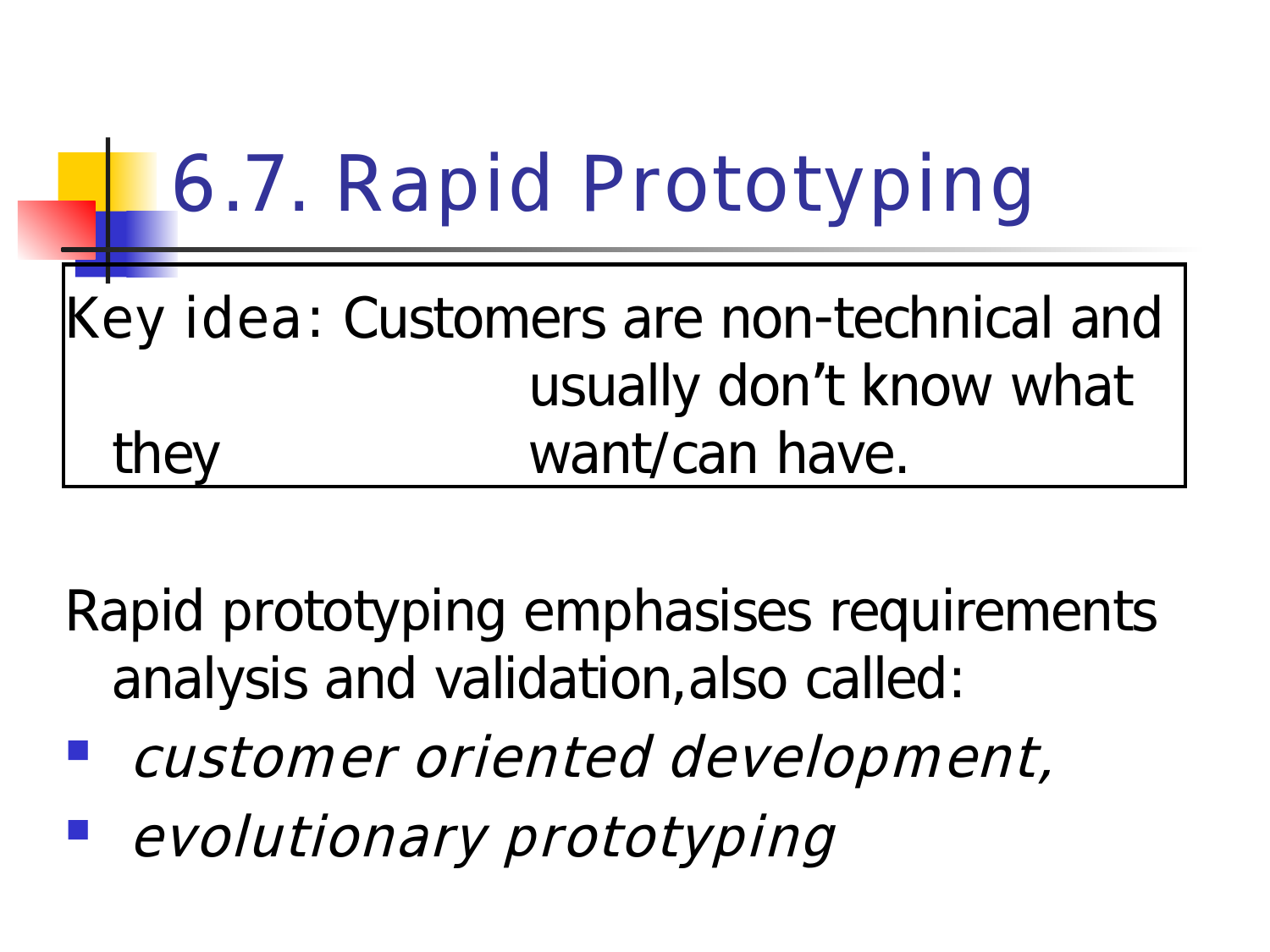

# 6.7. Rapid Prototyping

Key idea: Customers are non-technical and 			  usually don’t know what they 			  want/can have.

Rapid prototyping emphasises requirements analysis and validation,also called:
 customer oriented development,
 evolutionary prototyping